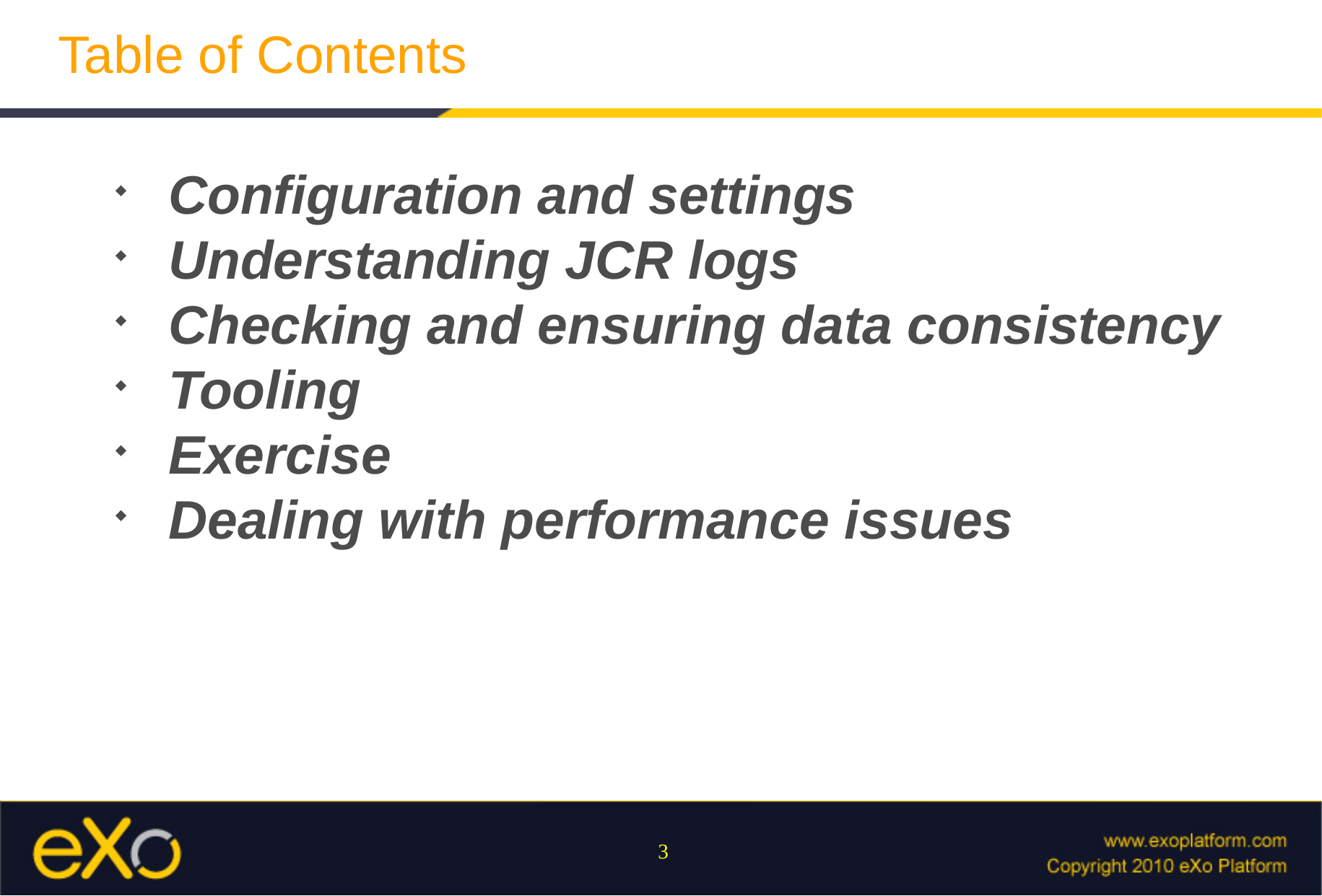

Table of Contents
Configuration and settings
Understanding JCR logs
Checking and ensuring data consistency
Tooling
Exercise
Dealing with performance issues